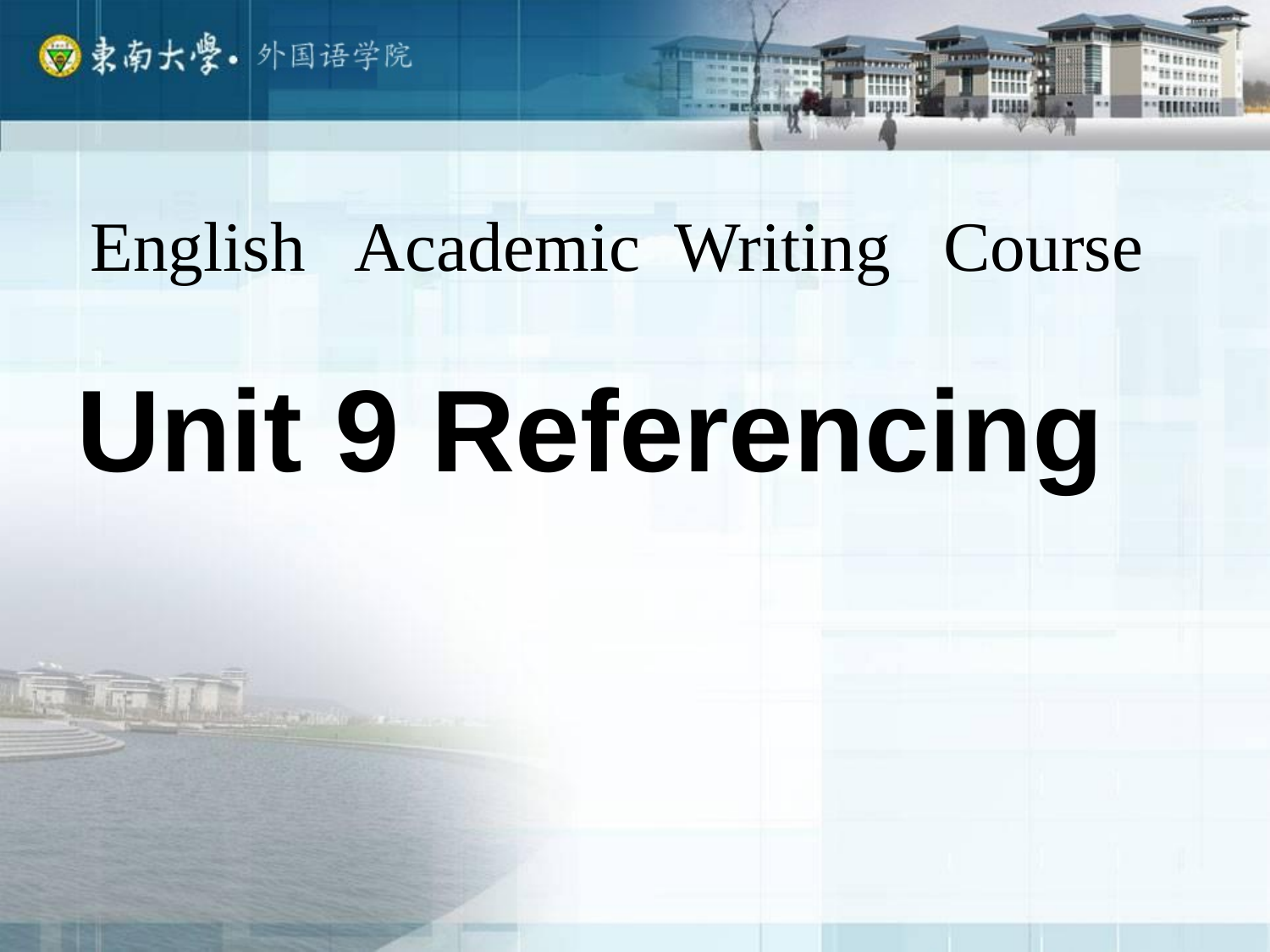

# English   Academic  Writing   Course
Unit 9 Referencing